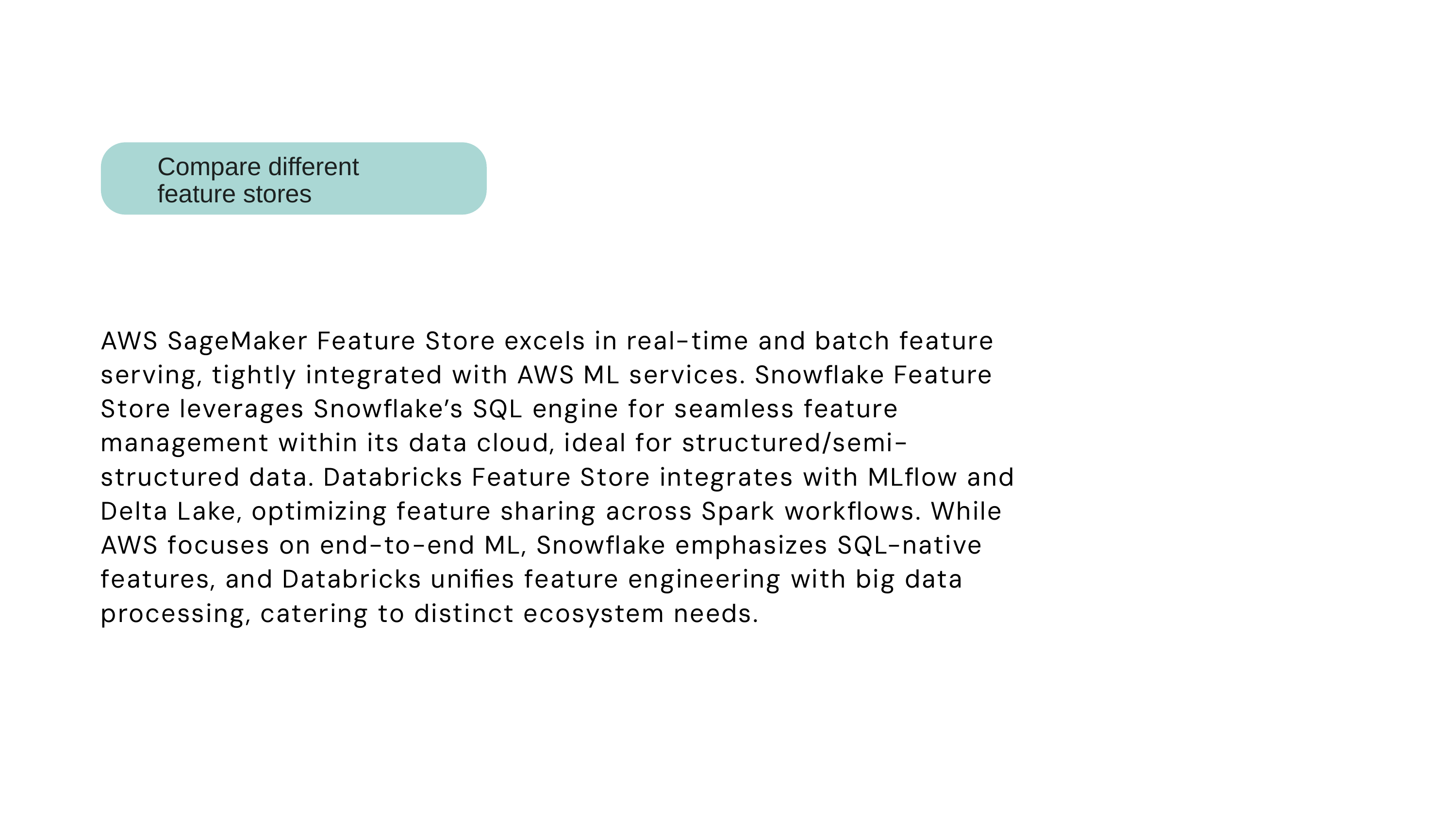

Compare different feature stores
AWS SageMaker Feature Store excels in real-time and batch feature serving, tightly integrated with AWS ML services. Snowflake Feature Store leverages Snowflake’s SQL engine for seamless feature management within its data cloud, ideal for structured/semi-structured data. Databricks Feature Store integrates with MLflow and Delta Lake, optimizing feature sharing across Spark workflows. While AWS focuses on end-to-end ML, Snowflake emphasizes SQL-native features, and Databricks unifies feature engineering with big data processing, catering to distinct ecosystem needs.